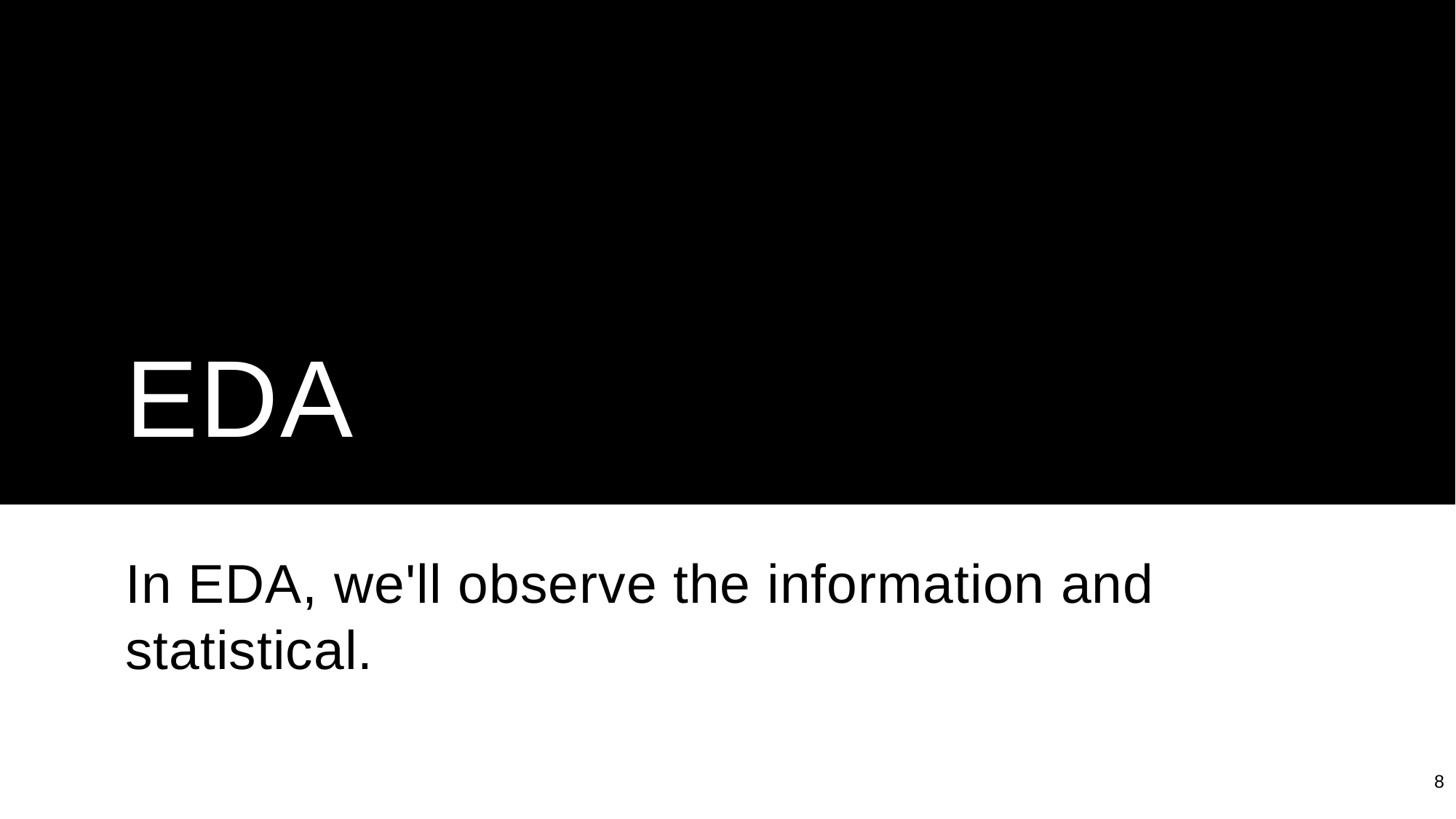

# EDA
In EDA, we'll observe the information and statistical.
8